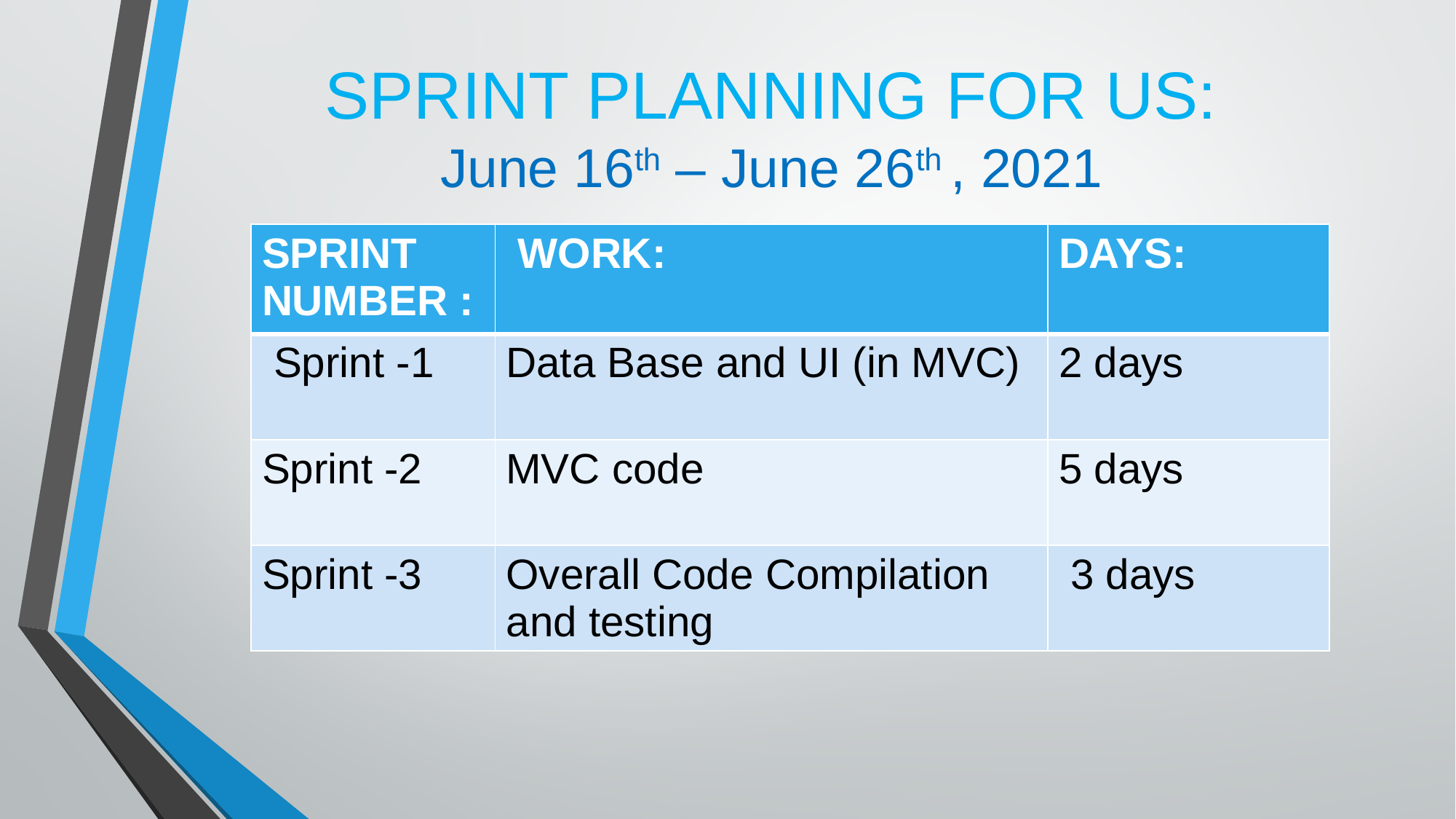

# SPRINT PLANNING FOR US: June 16th – June 26th , 2021
| SPRINT NUMBER : | WORK: | DAYS: |
| --- | --- | --- |
| Sprint -1 | Data Base and UI (in MVC) | 2 days |
| Sprint -2 | MVC code | 5 days |
| Sprint -3 | Overall Code Compilation and testing | 3 days |